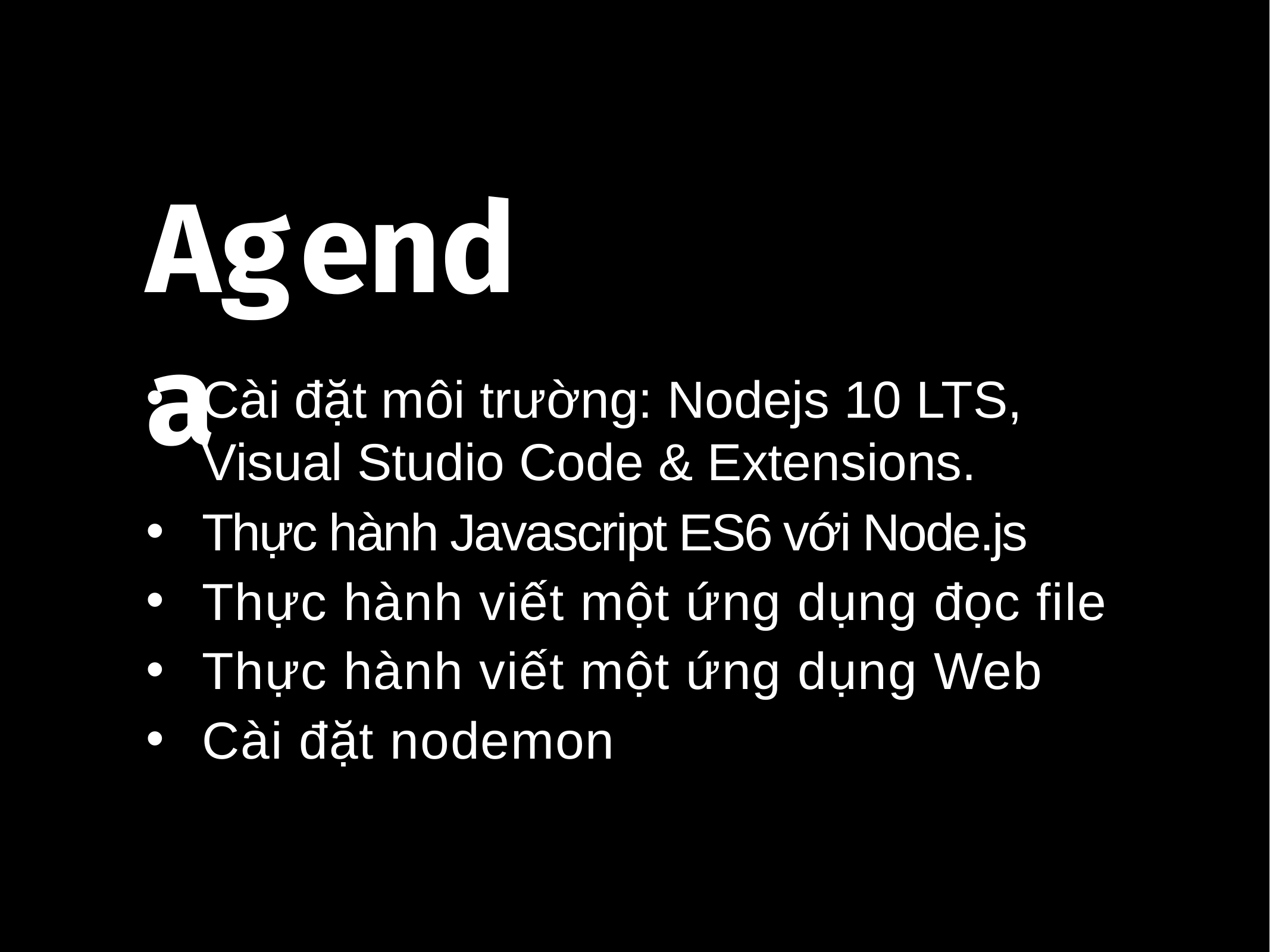

# Agenda
Cài đặt môi trường: Nodejs 10 LTS, Visual Studio Code & Extensions.
Thực hành Javascript ES6 với Node.js
Thực hành viết một ứng dụng đọc file
Thực hành viết một ứng dụng Web
Cài đặt nodemon